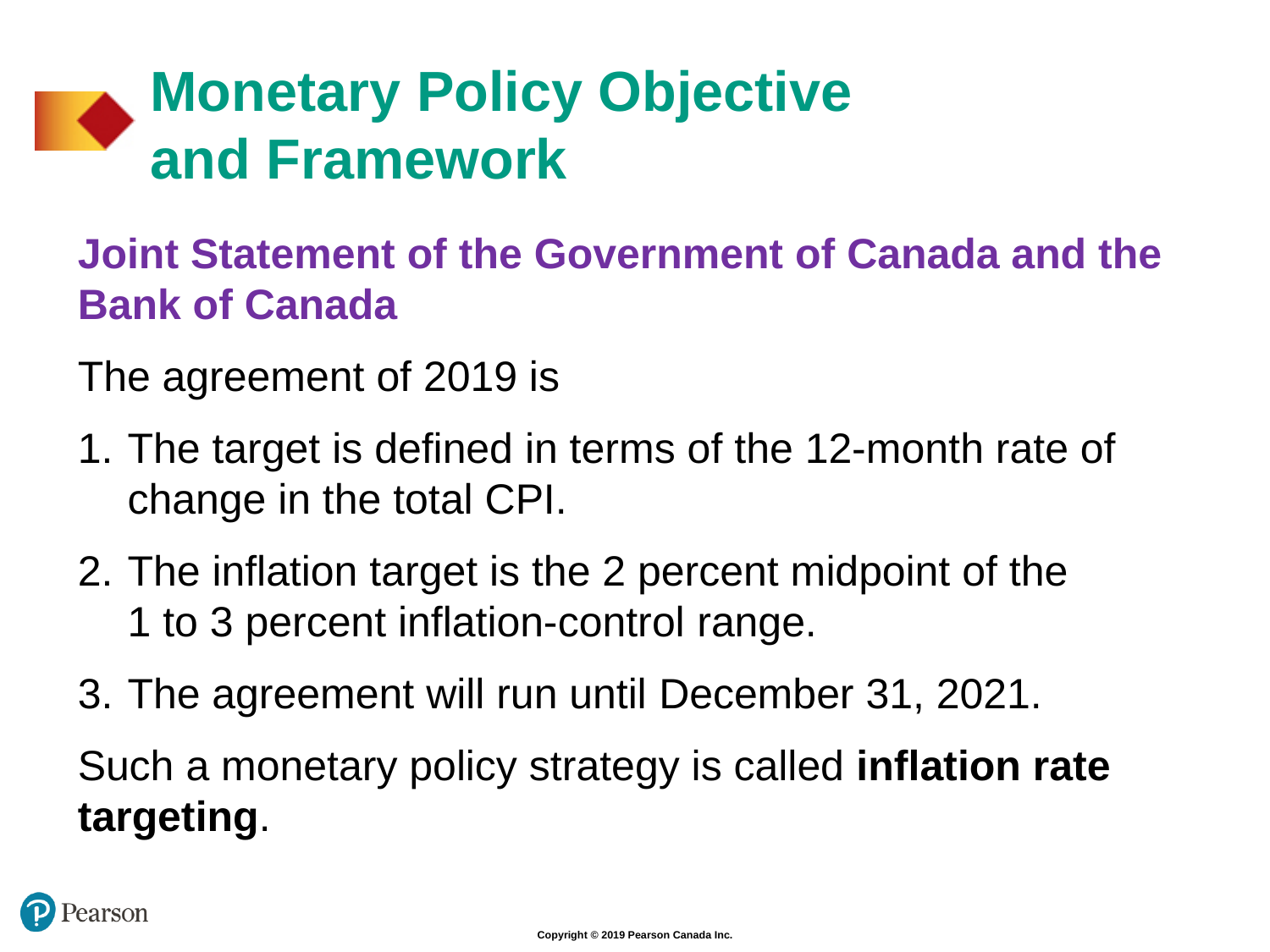

# Monetary Policy Objective and Framework
Joint Statement of the Government of Canada and the Bank of Canada
The agreement of 2019 is
The target is defined in terms of the 12-month rate of change in the total CPI.
The inflation target is the 2 percent midpoint of the
1 to 3 percent inflation-control range.
The agreement will run until December 31, 2021.
Such a monetary policy strategy is called inflation rate targeting.